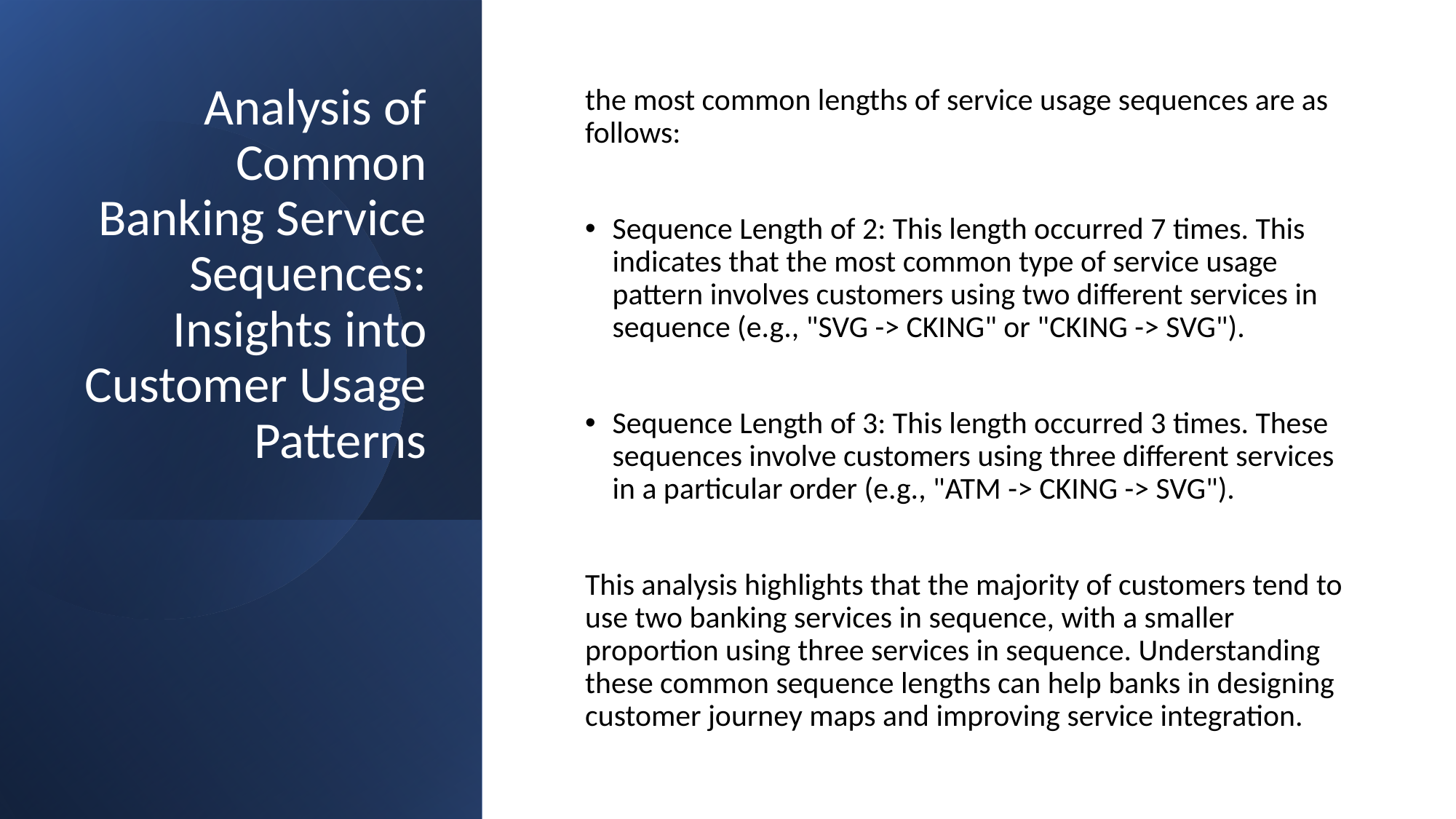

# Analysis of Common Banking Service Sequences: Insights into Customer Usage Patterns
the most common lengths of service usage sequences are as follows:

Sequence Length of 2: This length occurred 7 times. This indicates that the most common type of service usage pattern involves customers using two different services in sequence (e.g., "SVG -> CKING" or "CKING -> SVG").

Sequence Length of 3: This length occurred 3 times. These sequences involve customers using three different services in a particular order (e.g., "ATM -> CKING -> SVG").

This analysis highlights that the majority of customers tend to use two banking services in sequence, with a smaller proportion using three services in sequence. Understanding these common sequence lengths can help banks in designing customer journey maps and improving service integration.